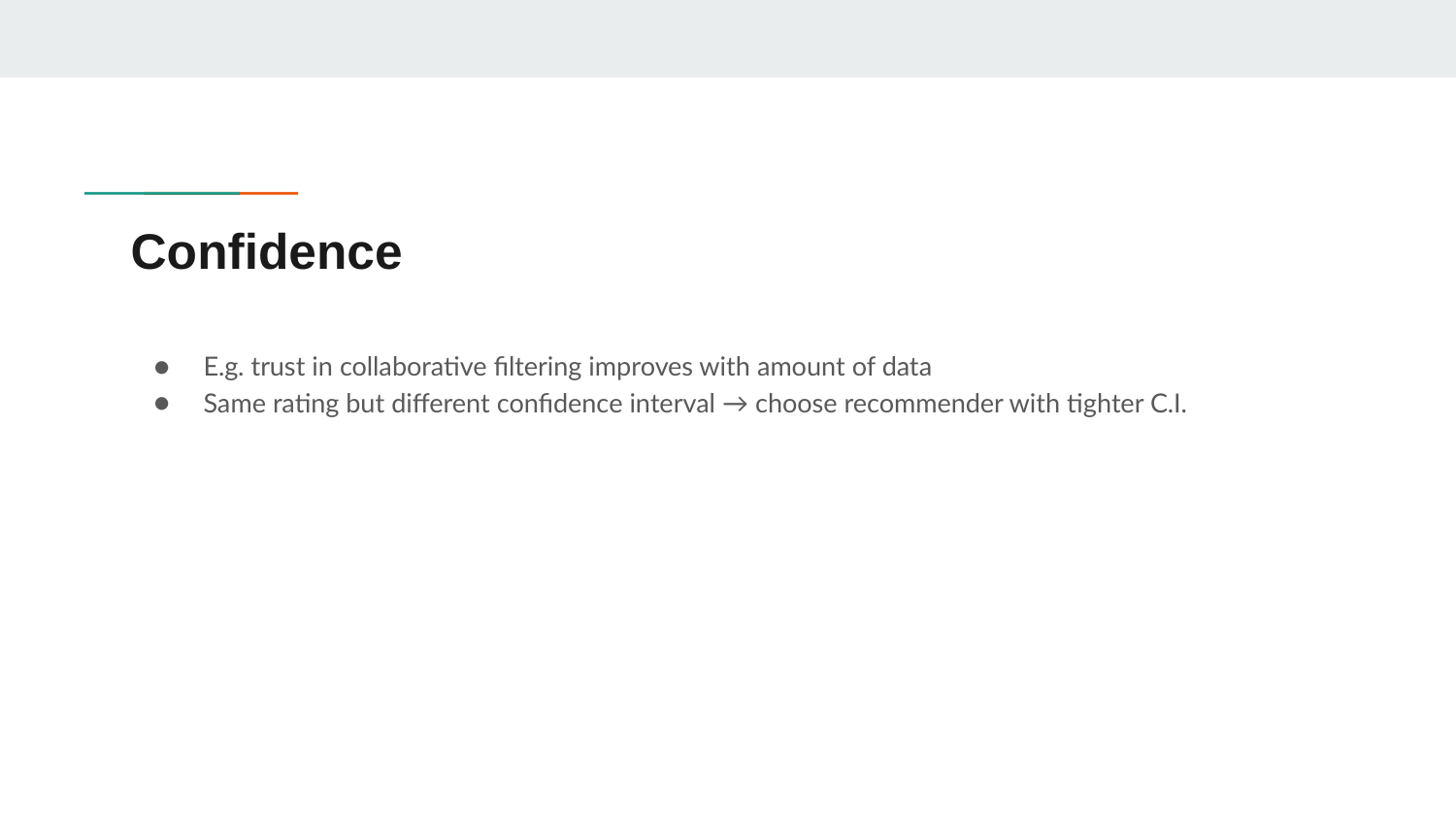

# Confidence
E.g. trust in collaborative filtering improves with amount of data
Same rating but different confidence interval → choose recommender with tighter C.I.